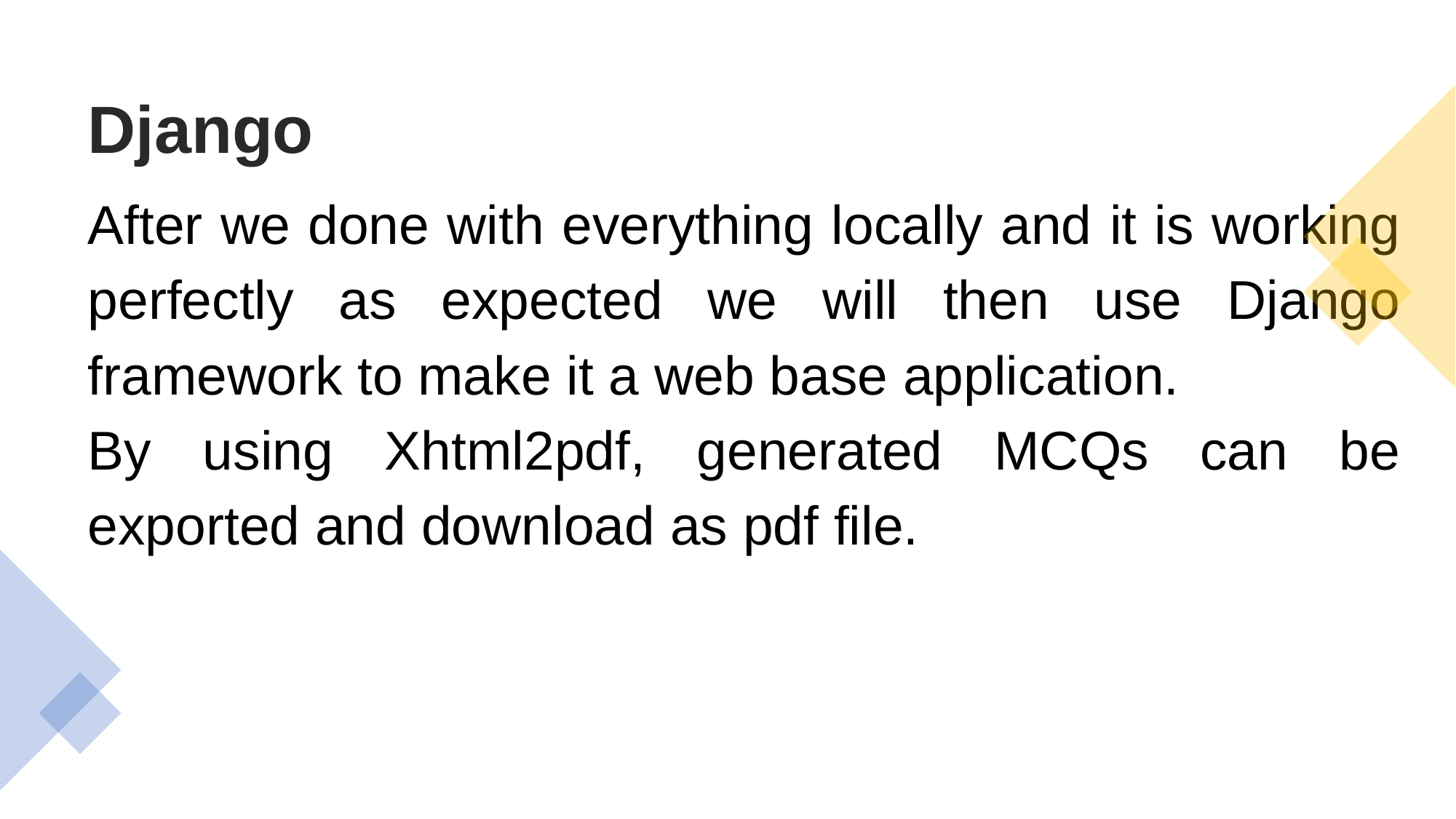

# Django

After we done with everything locally and it is working perfectly as expected we will then use Django framework to make it a web base application.
By using Xhtml2pdf, generated MCQs can be exported and download as pdf file.